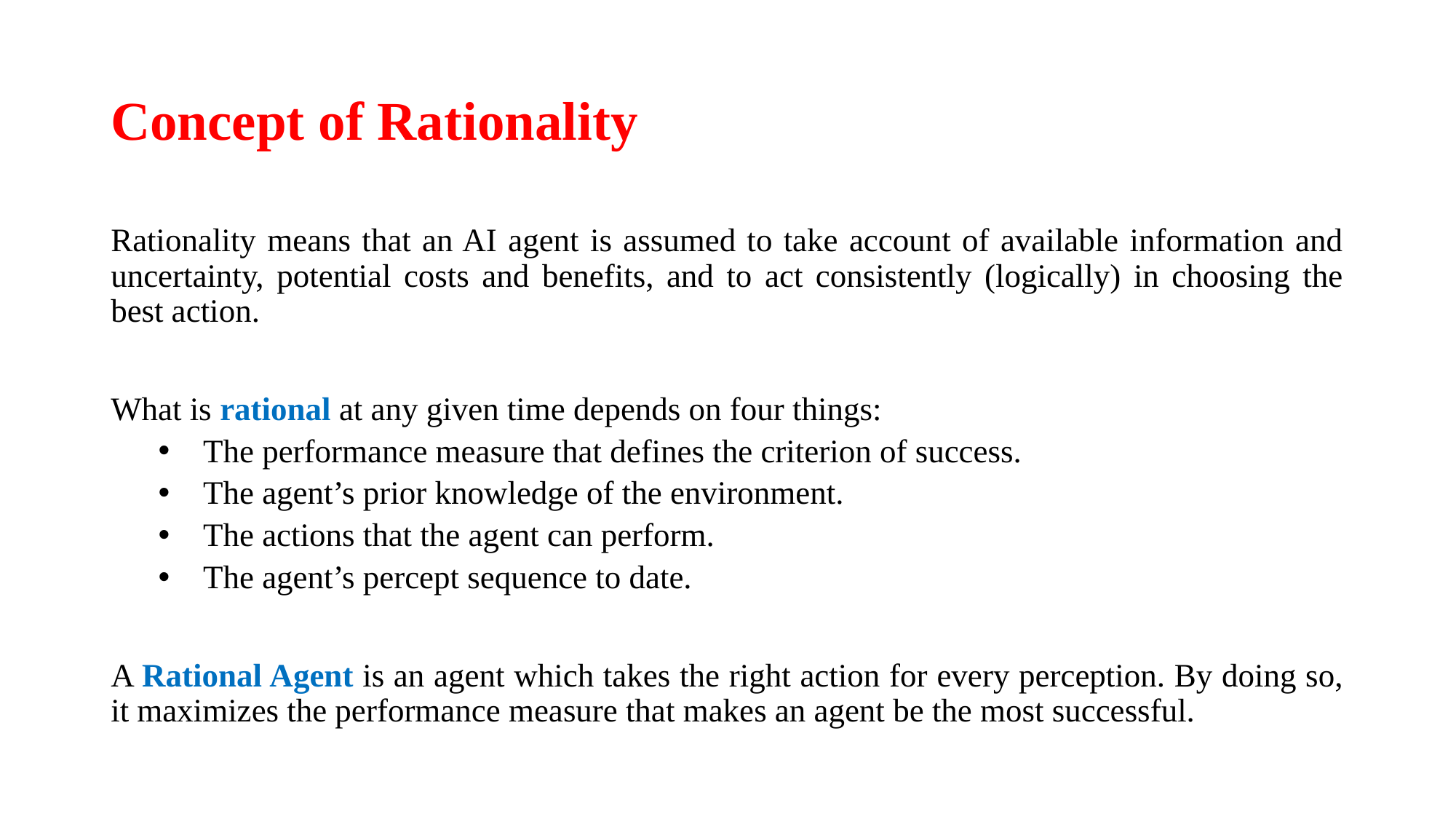

# Concept of Rationality
Rationality means that an AI agent is assumed to take account of available information and uncertainty, potential costs and benefits, and to act consistently (logically) in choosing the best action.

What is rational at any given time depends on four things:
 The performance measure that defines the criterion of success.
 The agent’s prior knowledge of the environment.
 The actions that the agent can perform.
 The agent’s percept sequence to date.

A Rational Agent is an agent which takes the right action for every perception. By doing so, it maximizes the performance measure that makes an agent be the most successful.